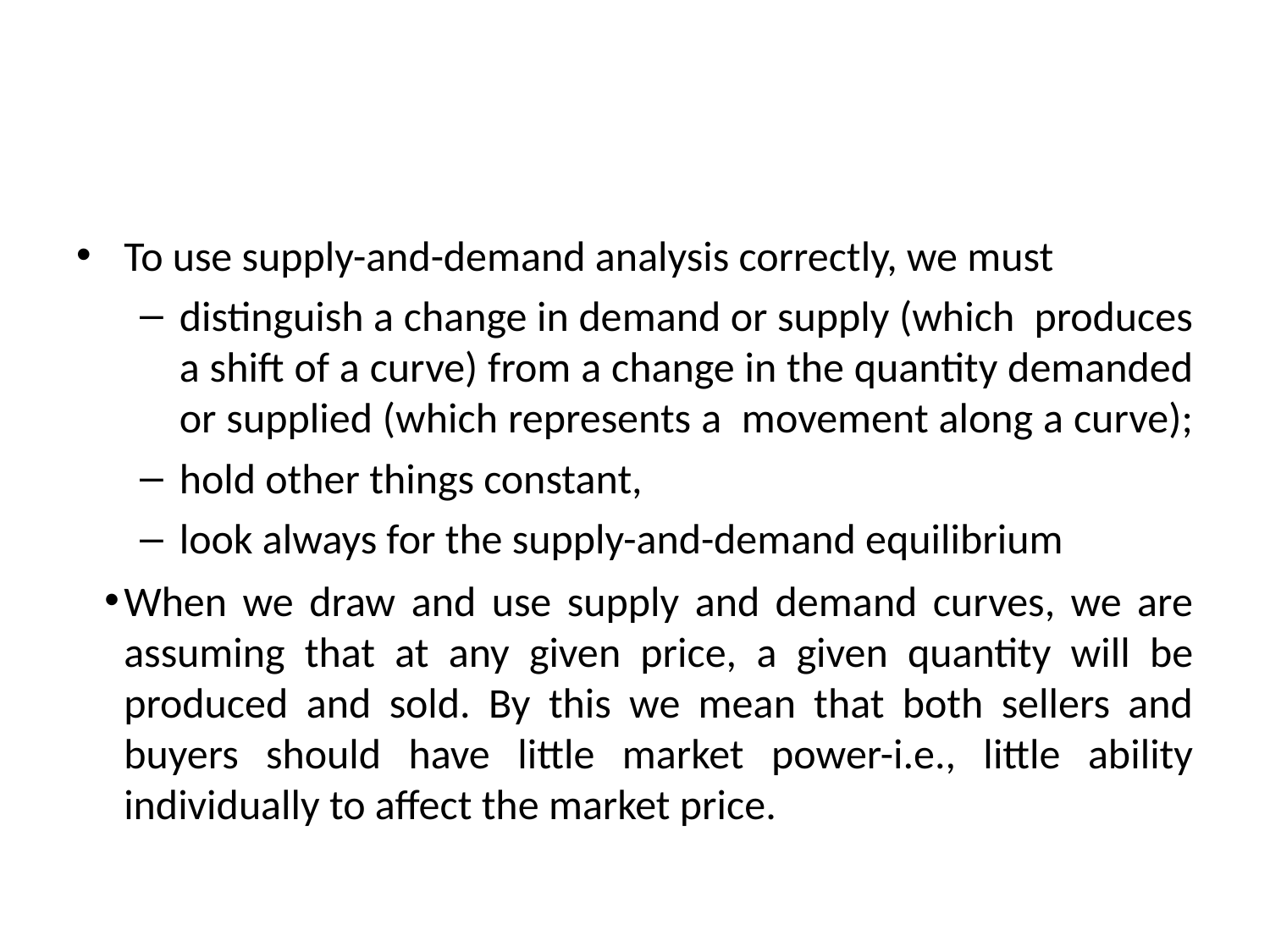

#
To use supply-and-demand analysis correctly, we must
distinguish a change in demand or supply (which  produces a shift of a curve) from a change in the quantity demanded or supplied (which represents a  movement along a curve);
hold other things constant,
look always for the supply-and-demand equilibrium
When we draw and use supply and demand curves, we are assuming that at any given price, a given quantity will be produced and sold. By this we mean that both sellers and buyers should have little market power-i.e., little ability individually to affect the market price.